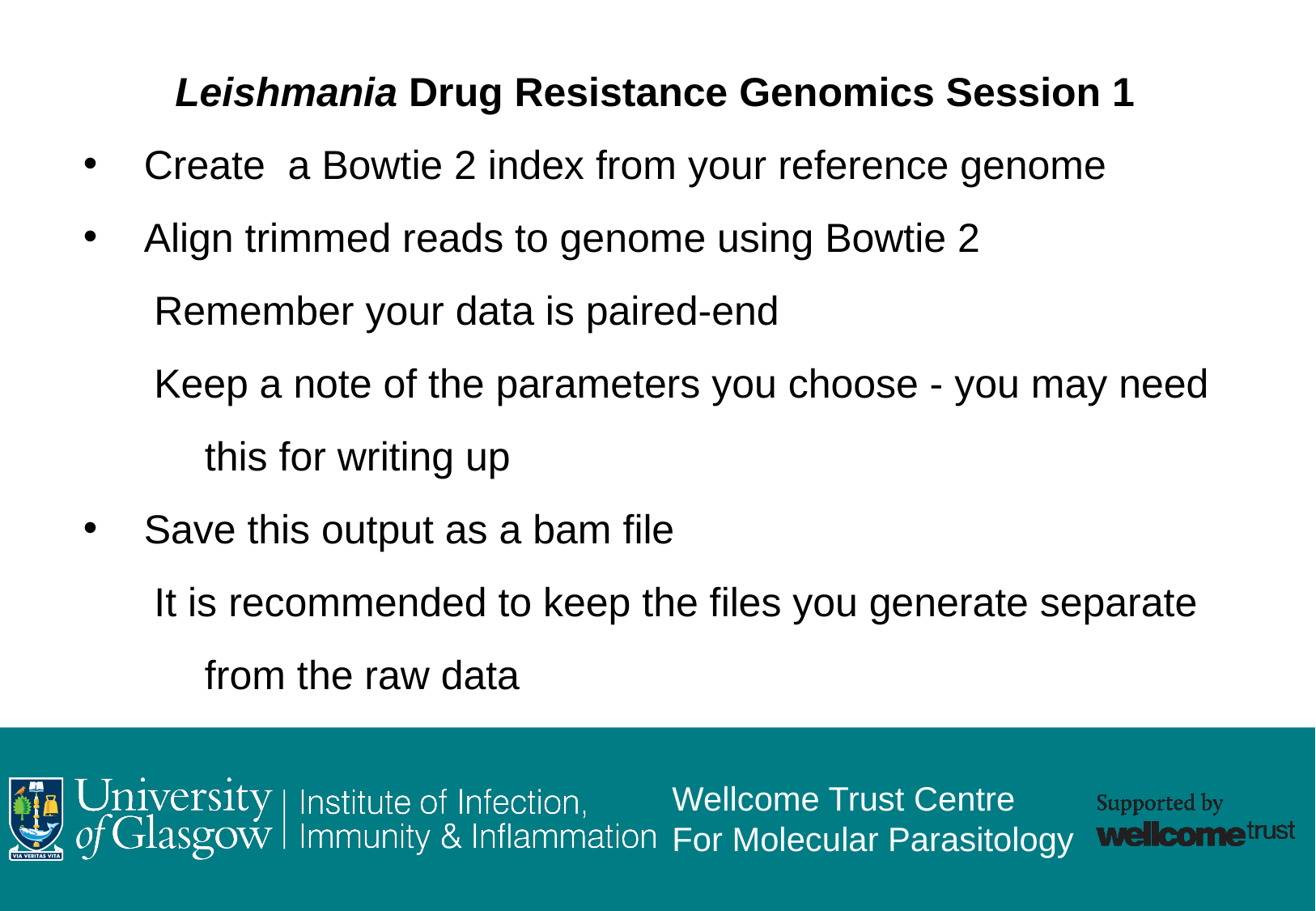

Leishmania Drug Resistance Genomics Session 1
Create  a Bowtie 2 index from your reference genome
Align trimmed reads to genome using Bowtie 2
Remember your data is paired-end
Keep a note of the parameters you choose - you may need this for writing up
Save this output as a bam file
It is recommended to keep the files you generate separate from the raw data